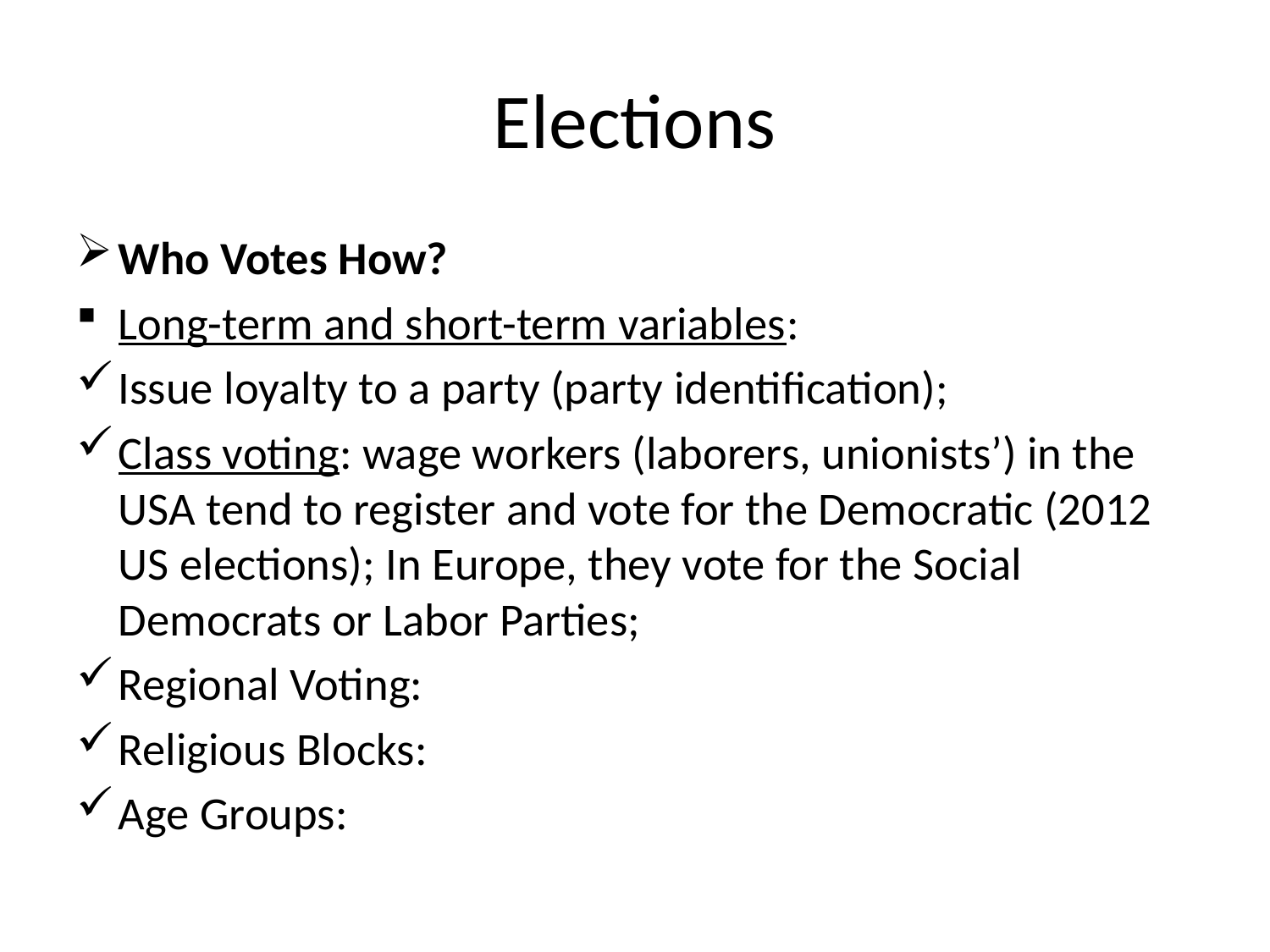

# Elections
Who Votes How?
Long-term and short-term variables:
Issue loyalty to a party (party identification);
Class voting: wage workers (laborers, unionists’) in the USA tend to register and vote for the Democratic (2012 US elections); In Europe, they vote for the Social Democrats or Labor Parties;
Regional Voting:
Religious Blocks:
Age Groups: